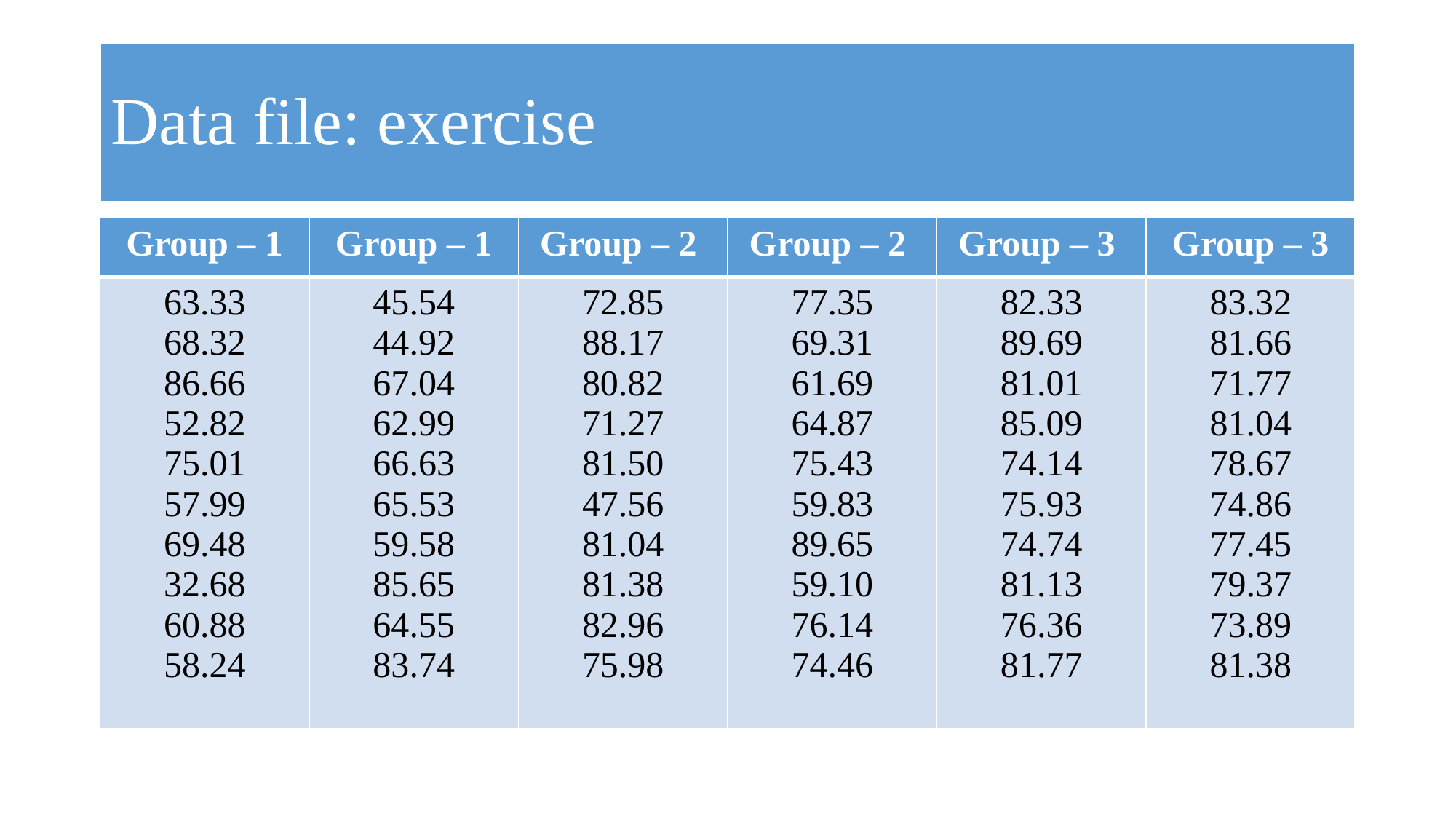

# Data file: exercise
| Group – 1 | Group – 1 | Group – 2 | Group – 2 | Group – 3 | Group – 3 |
| --- | --- | --- | --- | --- | --- |
| 63.33 68.32 86.66 52.82 75.01 57.99 69.48 32.68 60.88 58.24 | 45.54 44.92 67.04 62.99 66.63 65.53 59.58 85.65 64.55 83.74 | 72.85 88.17 80.82 71.27 81.50 47.56 81.04 81.38 82.96 75.98 | 77.35 69.31 61.69 64.87 75.43 59.83 89.65 59.10 76.14 74.46 | 82.33 89.69 81.01 85.09 74.14 75.93 74.74 81.13 76.36 81.77 | 83.32 81.66 71.77 81.04 78.67 74.86 77.45 79.37 73.89 81.38 |